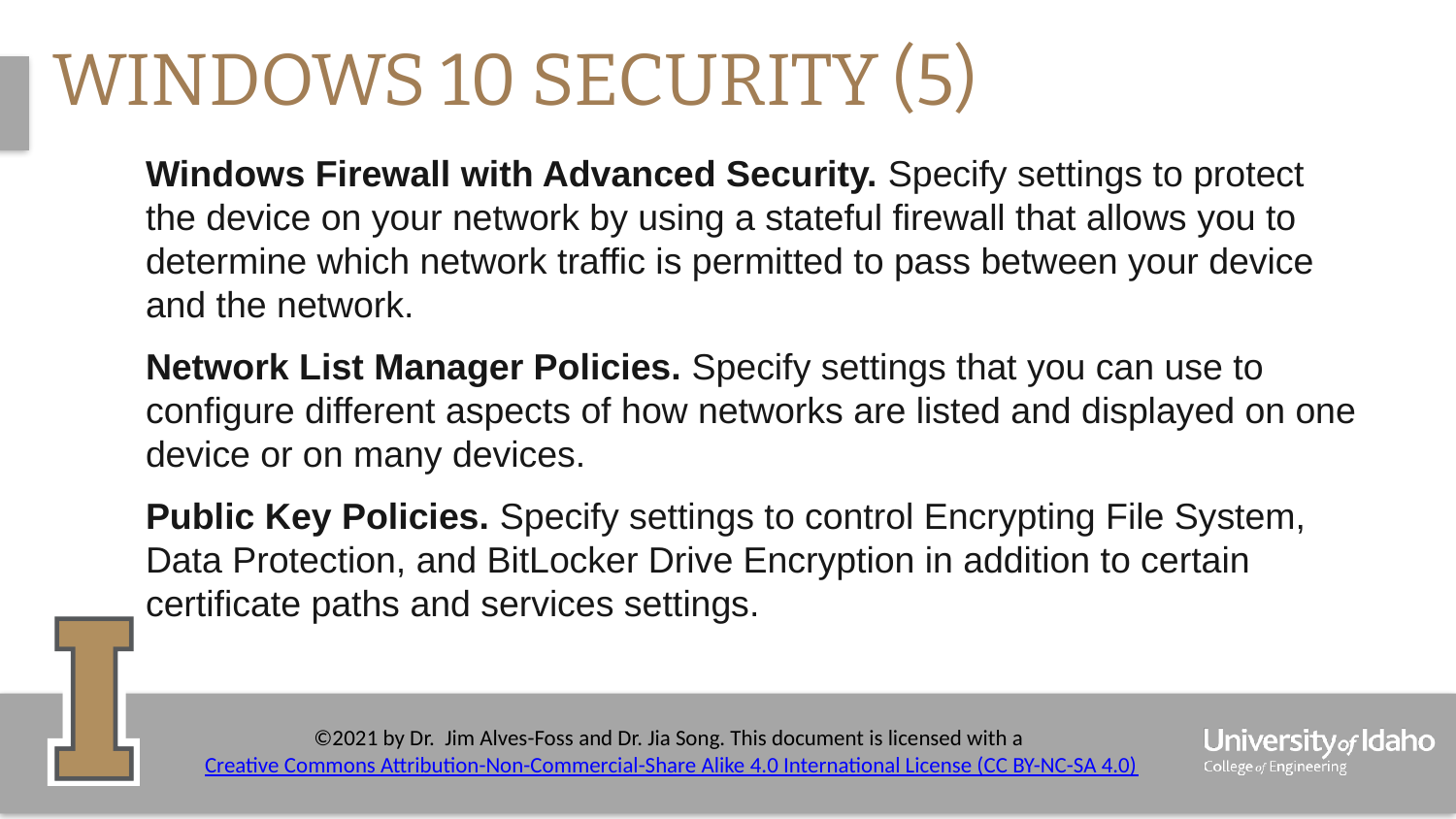

# windows 10 security (5)
Windows Firewall with Advanced Security. Specify settings to protect the device on your network by using a stateful firewall that allows you to determine which network traffic is permitted to pass between your device and the network.
Network List Manager Policies. Specify settings that you can use to configure different aspects of how networks are listed and displayed on one device or on many devices.
Public Key Policies. Specify settings to control Encrypting File System, Data Protection, and BitLocker Drive Encryption in addition to certain certificate paths and services settings.